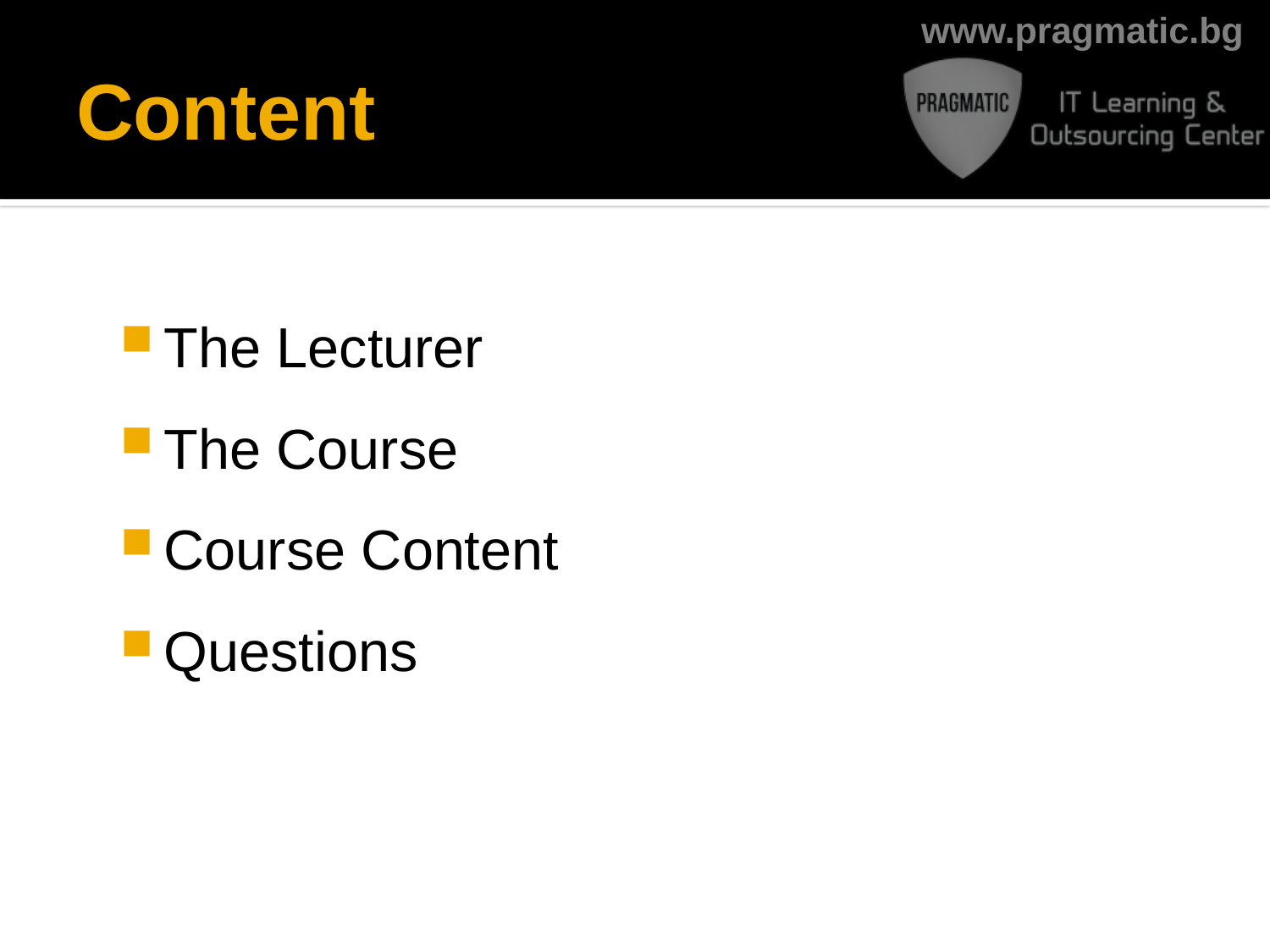

# Content
The Lecturer
The Course
Course Content
Questions